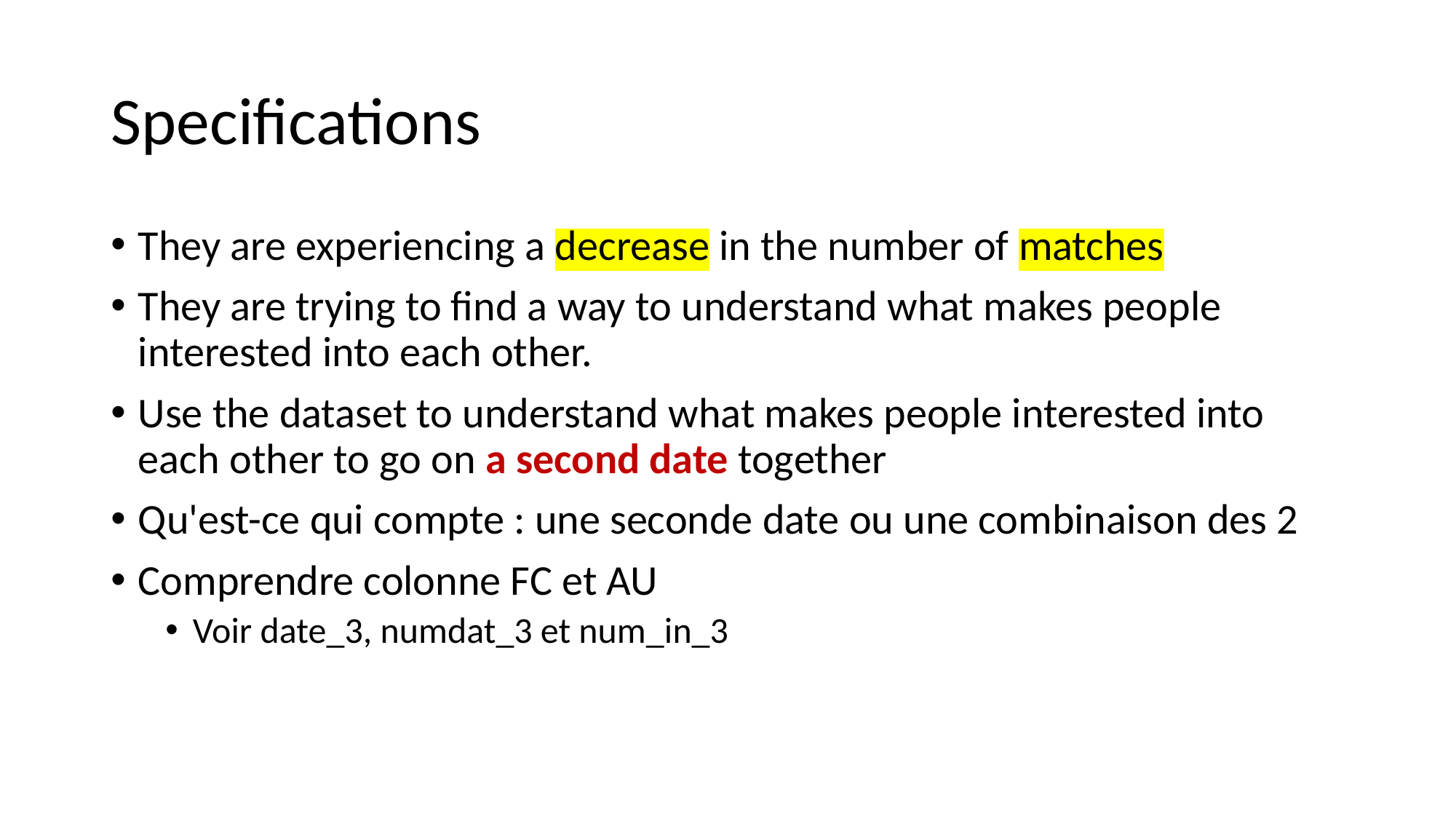

# Specifications
They are experiencing a decrease in the number of matches
They are trying to find a way to understand what makes people interested into each other.
Use the dataset to understand what makes people interested into each other to go on a second date together
Qu'est-ce qui compte : une seconde date ou une combinaison des 2
Comprendre colonne FC et AU
Voir date_3, numdat_3 et num_in_3